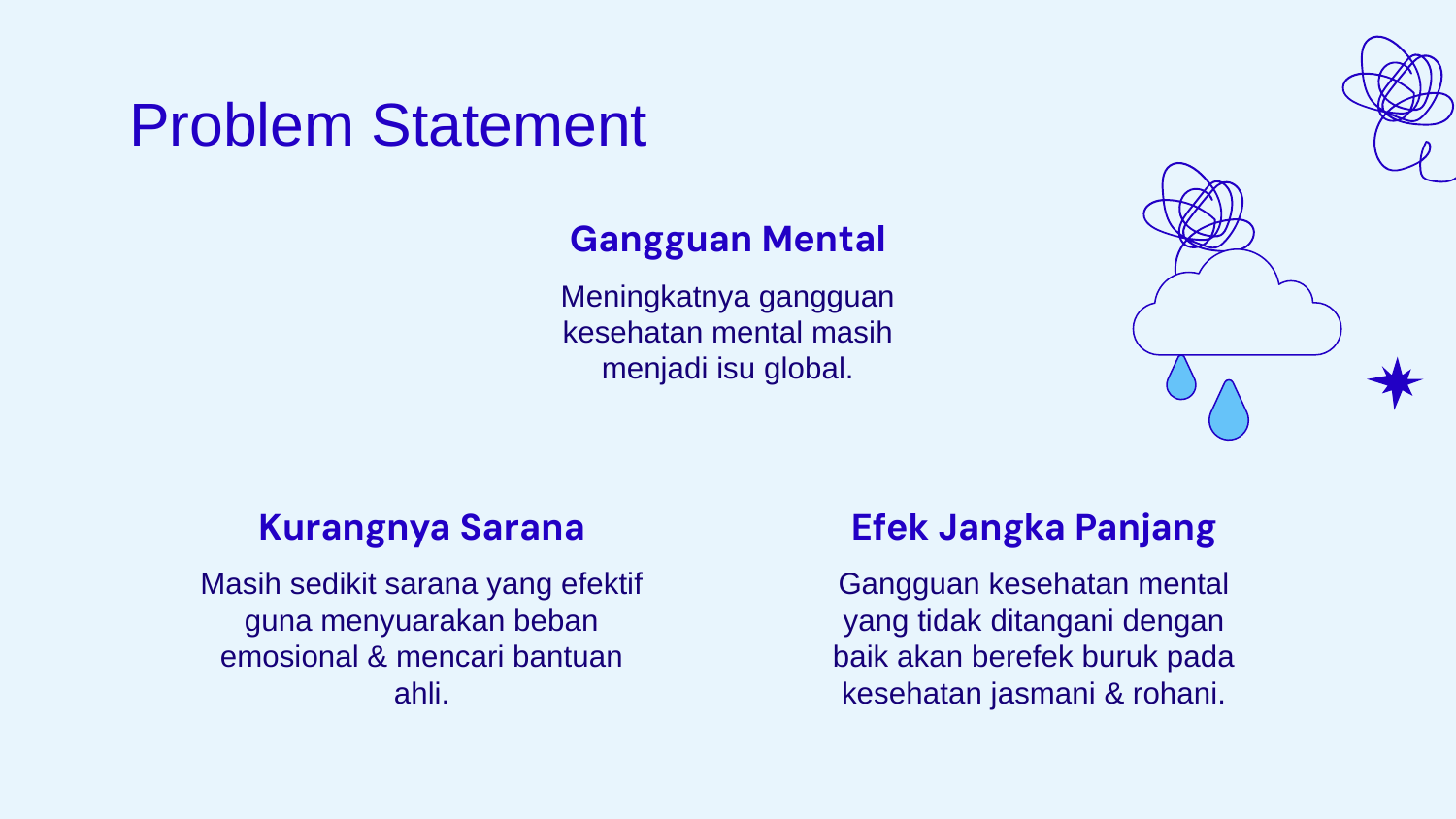

# Problem Statement

Gangguan Mental
Meningkatnya gangguan kesehatan mental masih menjadi isu global.
Efek Jangka Panjang
Kurangnya Sarana
Gangguan kesehatan mental yang tidak ditangani dengan baik akan berefek buruk pada kesehatan jasmani & rohani.
Masih sedikit sarana yang efektif guna menyuarakan beban emosional & mencari bantuan ahli.